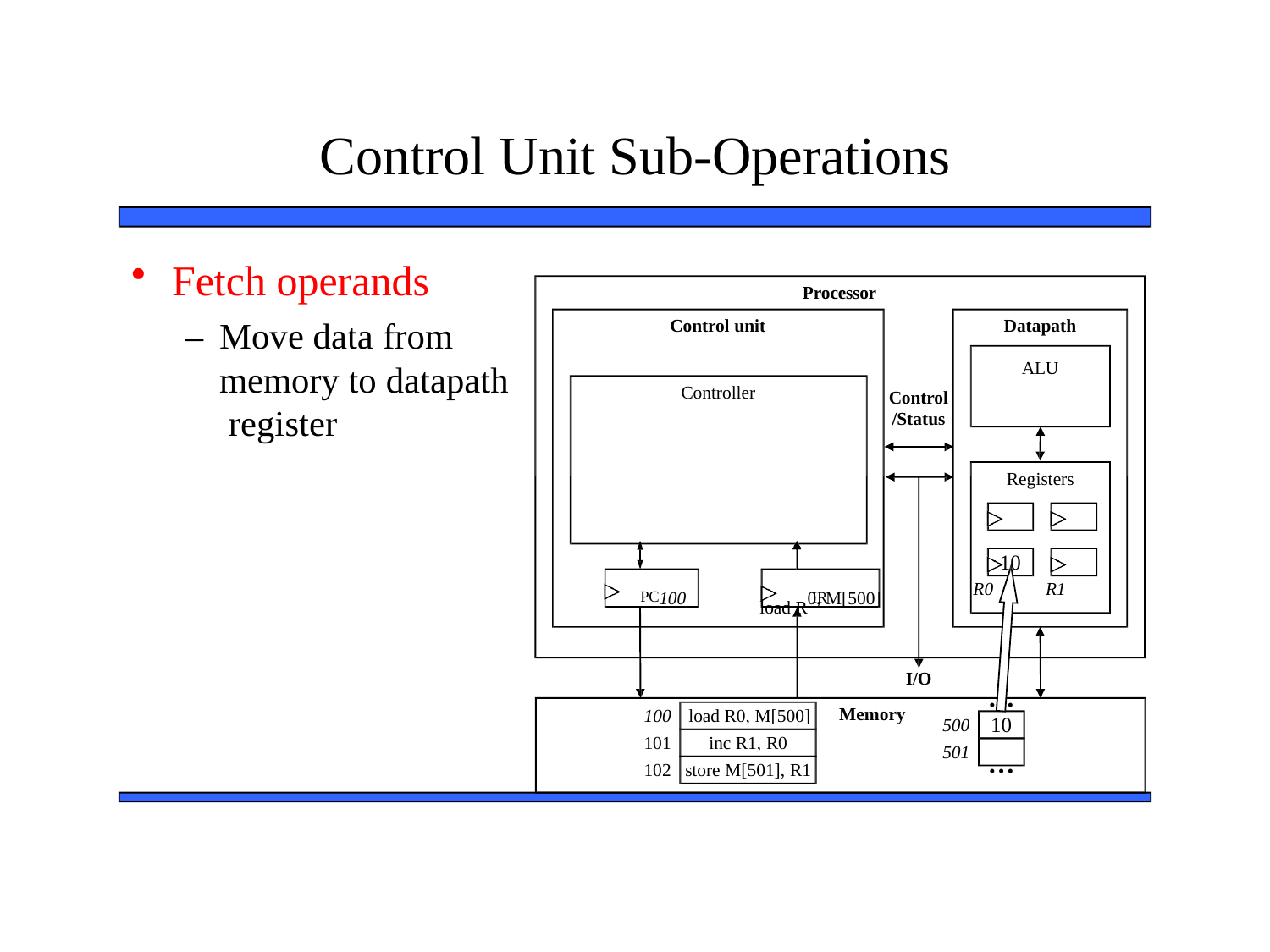

# Control Unit Sub-Operations
Fetch operands
–	Move data from  memory to datapath  register

Processor

Control unit
Datapath

ALU

Controller
Control
/Status

Registers

10

PC100
R0
R1

load R IR
0, M[500]

I/O
...
10
...

100	load R0, M[500]
inc R1, R0
store M[501], R1
Memory

500
501